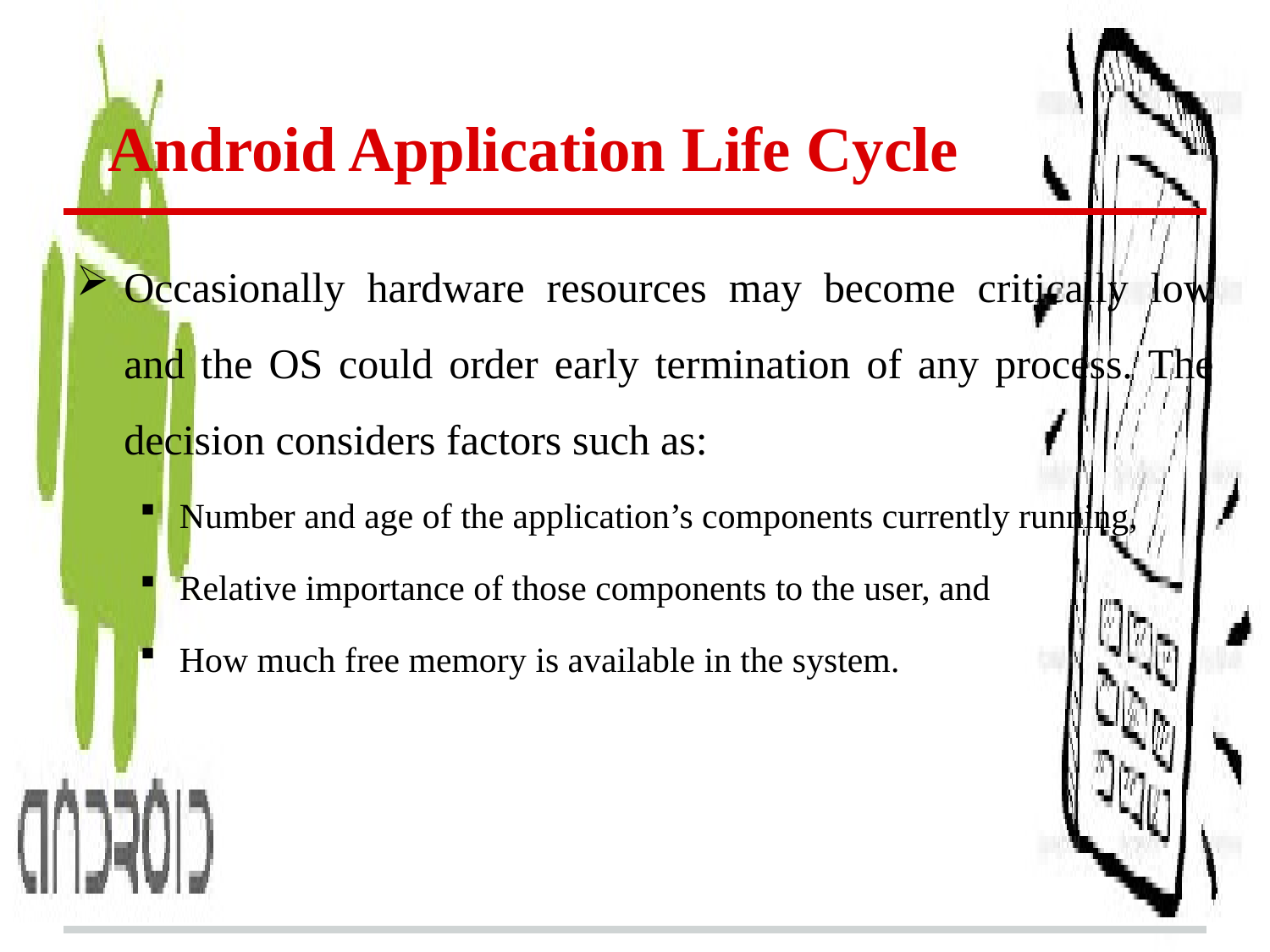

# Android Application Life Cycle
Occasionally hardware resources may become critically low and the OS could order early termination of any process. The decision considers factors such as:
Number and age of the application’s components currently running,
Relative importance of those components to the user, and
How much free memory is available in the system.